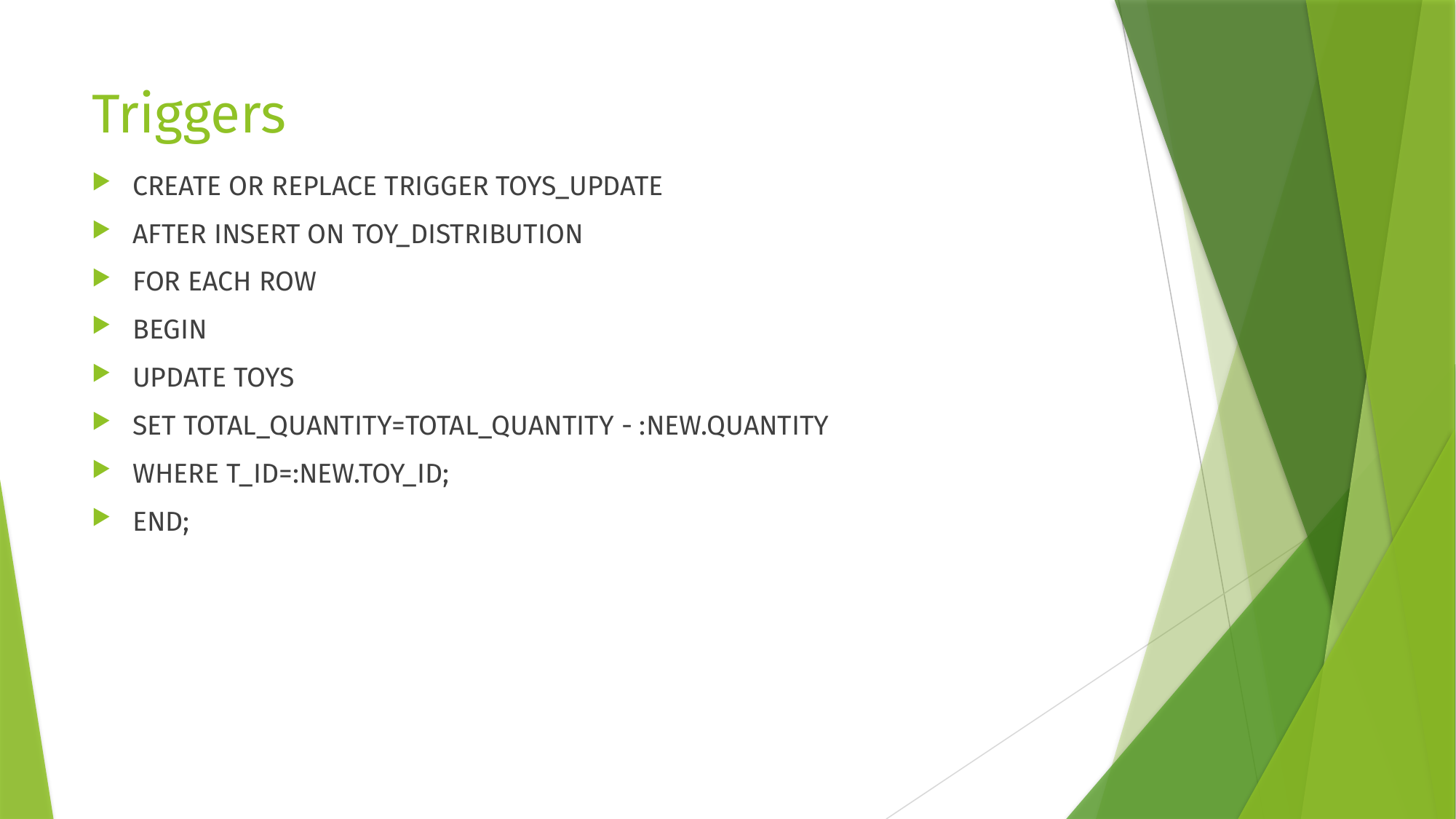

# Triggers
CREATE OR REPLACE TRIGGER TOYS_UPDATE
AFTER INSERT ON TOY_DISTRIBUTION
FOR EACH ROW
BEGIN
UPDATE TOYS
SET TOTAL_QUANTITY=TOTAL_QUANTITY - :NEW.QUANTITY
WHERE T_ID=:NEW.TOY_ID;
END;